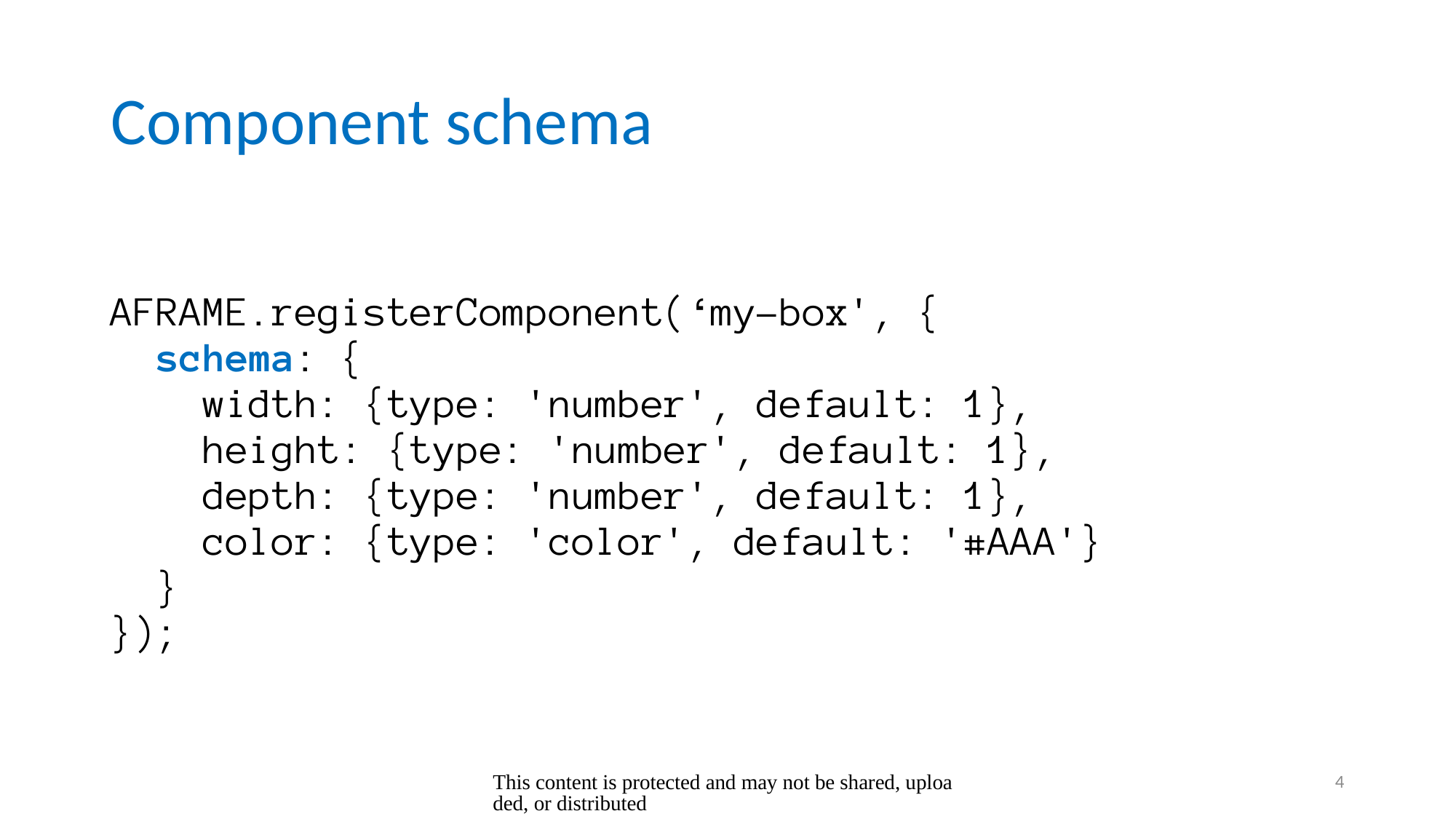

# Component schema

AFRAME.registerComponent(‘my-box', {
  schema: {
    width: {type: 'number', default: 1},
    height: {type: 'number', default: 1},
    depth: {type: 'number', default: 1},
    color: {type: 'color', default: '#AAA'}
  }
});

This content is protected and may not be shared, uploaded, or distributed
4